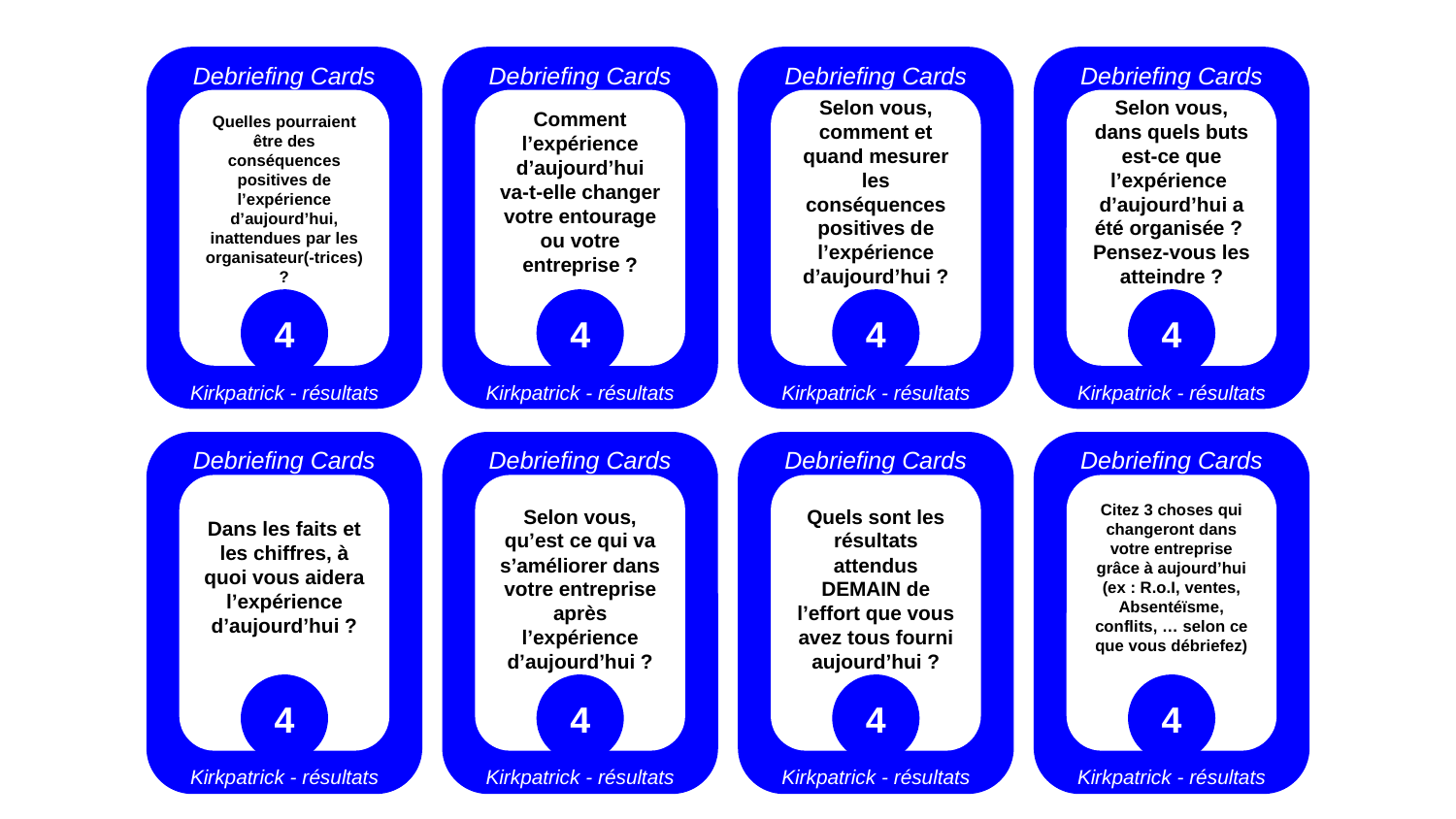

Debriefing Cards
Debriefing Cards

Kirkpatrick - résultats

Modèle de Kirkpatrick
Quelles pourraient être des conséquences positives de l’expérience d’aujourd’hui, inattendues par les organisateur(-trices) ?

4
Debriefing Cards
Debriefing Cards

Kirkpatrick - résultats

Modèle de Kirkpatrick

Comment l’expérience d’aujourd’hui va-t-elle changer votre entourage ou votre entreprise ?

4
Debriefing Cards
Debriefing Cards

Kirkpatrick - résultats

Modèle de Kirkpatrick

Selon vous, comment et quand mesurer les conséquences positives de l’expérience d’aujourd’hui ?

4
Debriefing Cards
Debriefing Cards

Kirkpatrick - résultats

Modèle de Kirkpatrick

Selon vous, dans quels buts est-ce que l’expérience  d’aujourd’hui a été organisée ?
Pensez-vous les atteindre ?

4
Debriefing Cards
Debriefing Cards

Kirkpatrick - résultats

Modèle de Kirkpatrick

Dans les faits et les chiffres, à quoi vous aidera l’expérience d’aujourd’hui ?

4
Debriefing Cards
Debriefing Cards

Kirkpatrick - résultats

Modèle de Kirkpatrick

Selon vous, qu’est ce qui va s’améliorer dans votre entreprise après l’expérience d’aujourd’hui ?

4
Debriefing Cards
Debriefing Cards

Kirkpatrick - résultats

Modèle de Kirkpatrick

Quels sont les résultats attendus DEMAIN de l’effort que vous avez tous fourni aujourd’hui ?

4
Debriefing Cards
Debriefing Cards

Kirkpatrick - résultats

Modèle de Kirkpatrick

Donnez 1  adjectif pour décrire votre expérience d’aujourd’hui. Pourquoi ?

2
Citez 3 choses qui changeront dans votre entreprise grâce à aujourd’hui (ex : R.o.I, ventes, Absentéïsme, conflits, … selon ce que vous débriefez)
4